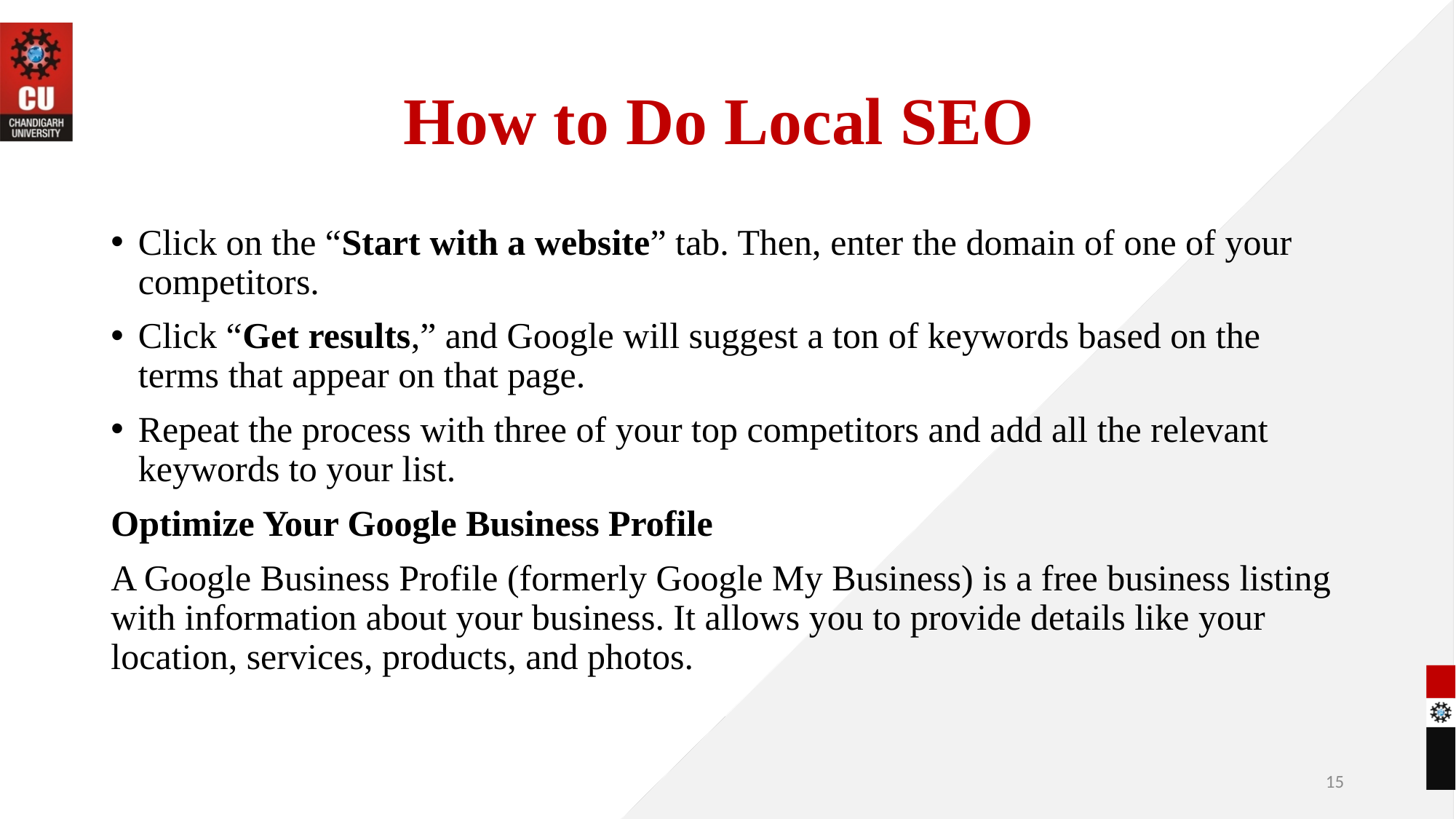

# How to Do Local SEO
Click on the “Start with a website” tab. Then, enter the domain of one of your competitors.
Click “Get results,” and Google will suggest a ton of keywords based on the terms that appear on that page.
Repeat the process with three of your top competitors and add all the relevant keywords to your list.
Optimize Your Google Business Profile
A Google Business Profile (formerly Google My Business) is a free business listing with information about your business. It allows you to provide details like your location, services, products, and photos.

15